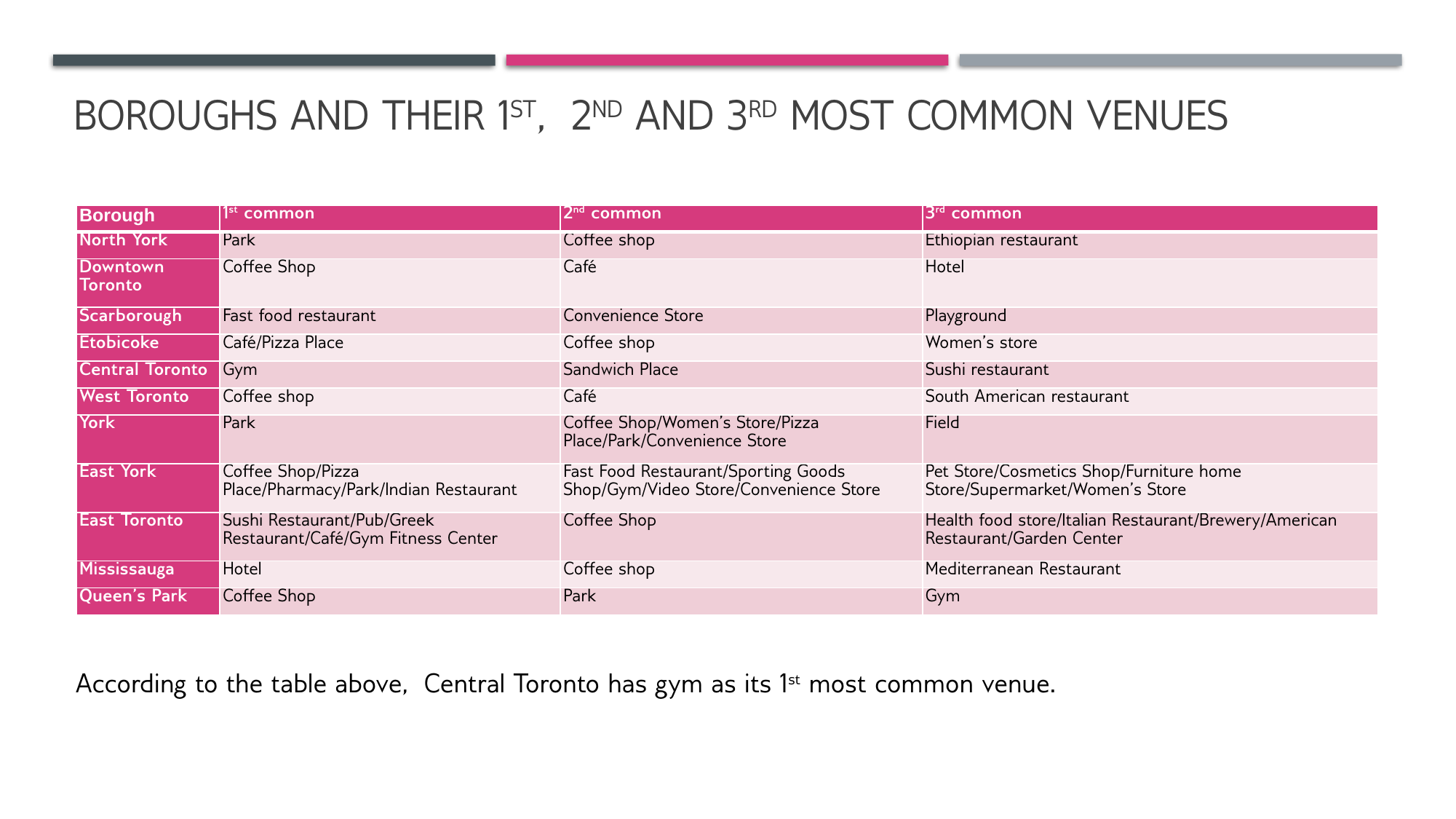

# Boroughs and their 1st,  2nd and 3rd most common venues
| Borough | 1st common | 2nd common | 3rd common |
| --- | --- | --- | --- |
| North York | Park | Coffee shop | Ethiopian restaurant |
| Downtown Toronto | Coffee Shop | Café | Hotel |
| Scarborough | Fast food restaurant | Convenience Store | Playground |
| Etobicoke | Café/Pizza Place | Coffee shop | Women’s store |
| Central Toronto | Gym | Sandwich Place | Sushi restaurant |
| West Toronto | Coffee shop | Café | South American restaurant |
| York | Park | Coffee Shop/Women’s Store/Pizza Place/Park/Convenience Store | Field |
| East York | Coffee Shop/Pizza Place/Pharmacy/Park/Indian Restaurant | Fast Food Restaurant/Sporting Goods Shop/Gym/Video Store/Convenience Store | Pet Store/Cosmetics Shop/Furniture home Store/Supermarket/Women’s Store |
| East Toronto | Sushi Restaurant/Pub/Greek Restaurant/Café/Gym Fitness Center | Coffee Shop | Health food store/Italian Restaurant/Brewery/American Restaurant/Garden Center |
| Mississauga | Hotel | Coffee shop | Mediterranean Restaurant |
| Queen’s Park | Coffee Shop | Park | Gym |
According to the table above,  Central Toronto has gym as its 1st most common venue.